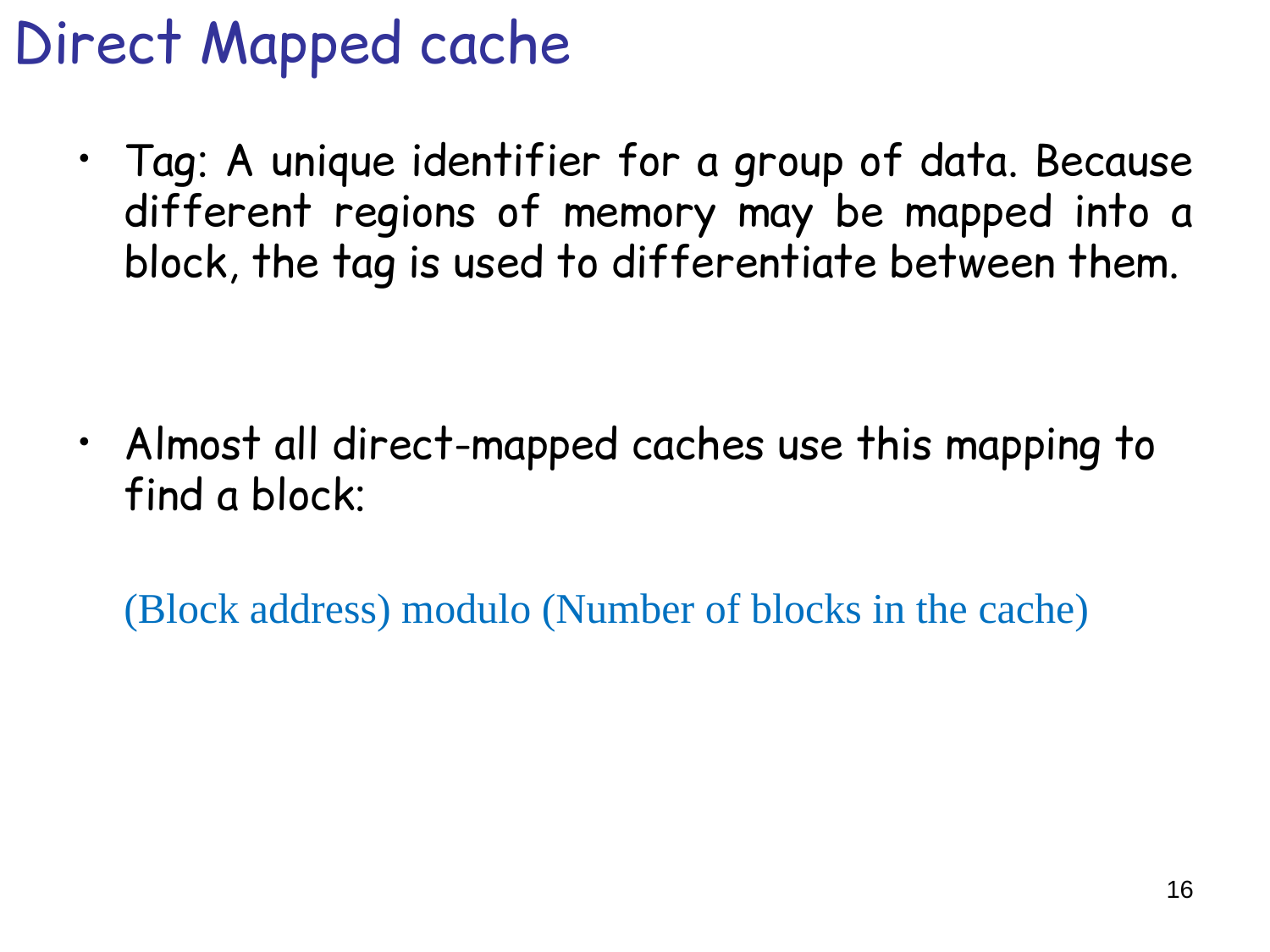

Direct Mapped cache
Tag: A unique identifier for a group of data. Because different regions of memory may be mapped into a block, the tag is used to differentiate between them.

Almost all direct-mapped caches use this mapping to find a block:
(Block address) modulo (Number of blocks in the cache)
16